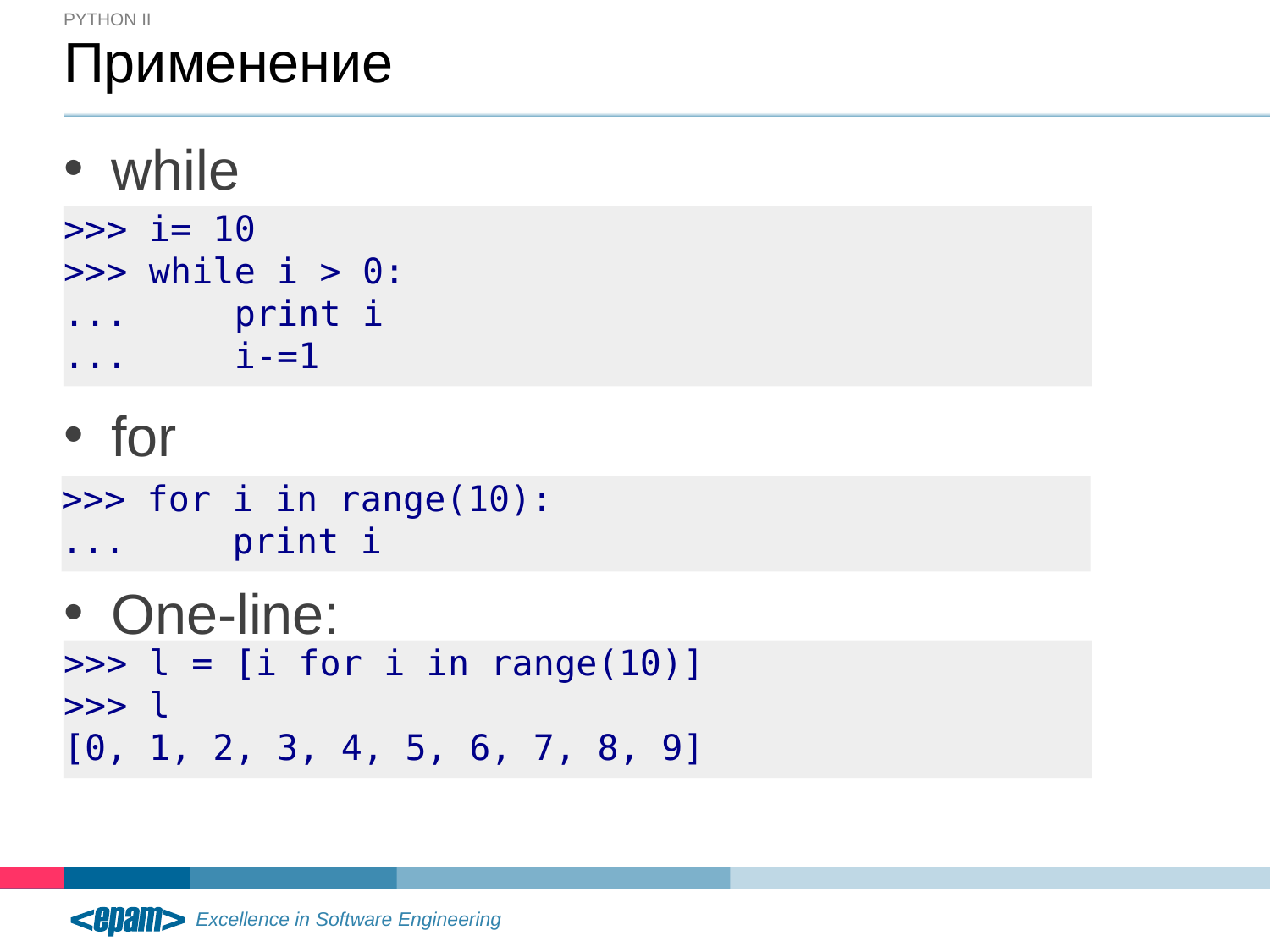

Python II
# Применение
while

for

One-line:

>>> i= 10
>>> while i > 0:
...     print i
...     i-=1
>>> for i in range(10):
...     print i
>>> l = [i for i in range(10)]
>>> l
[0, 1, 2, 3, 4, 5, 6, 7, 8, 9]